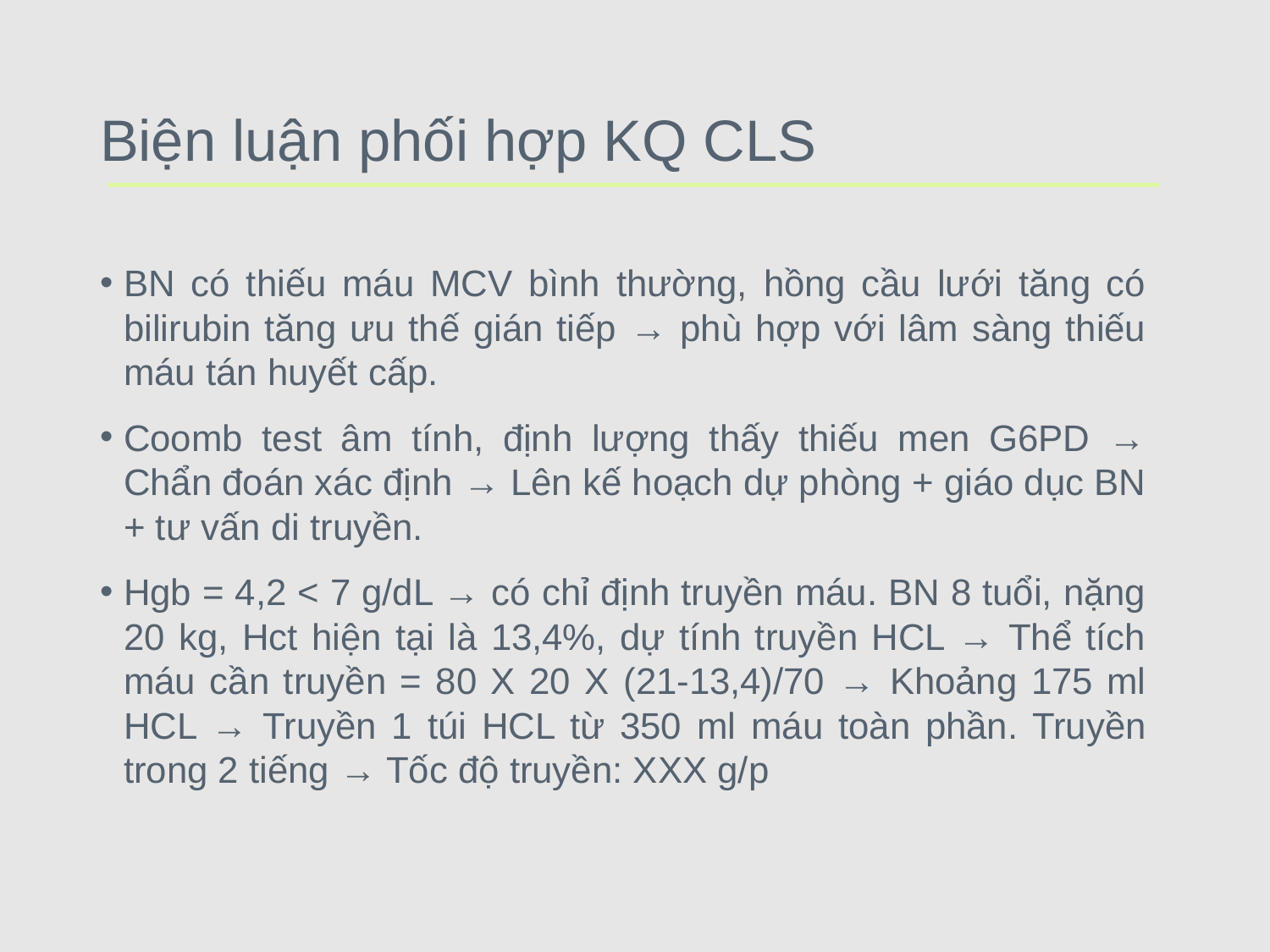

# Biện luận phối hợp KQ CLS
BN có thiếu máu MCV bình thường, hồng cầu lưới tăng có bilirubin tăng ưu thế gián tiếp → phù hợp với lâm sàng thiếu máu tán huyết cấp.
Coomb test âm tính, định lượng thấy thiếu men G6PD → Chẩn đoán xác định → Lên kế hoạch dự phòng + giáo dục BN + tư vấn di truyền.
Hgb = 4,2 < 7 g/dL → có chỉ định truyền máu. BN 8 tuổi, nặng 20 kg, Hct hiện tại là 13,4%, dự tính truyền HCL → Thể tích máu cần truyền = 80 X 20 X (21-13,4)/70 → Khoảng 175 ml HCL → Truyền 1 túi HCL từ 350 ml máu toàn phần. Truyền trong 2 tiếng → Tốc độ truyền: XXX g/p